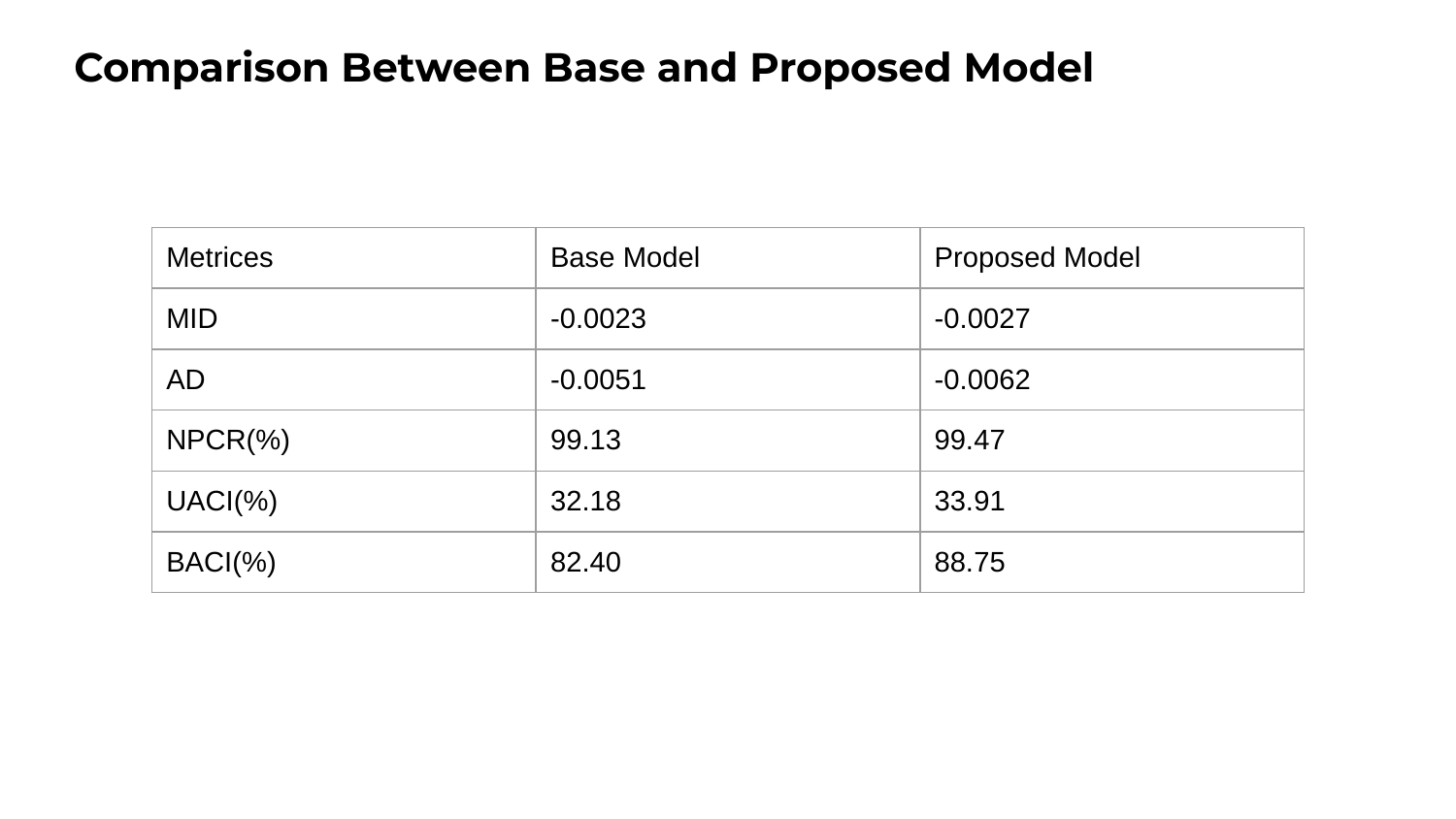

Comparison Between Base and Proposed Model

| Metrices | Base Model | Proposed Model |
| --- | --- | --- |
| MID | -0.0023 | -0.0027 |
| AD | -0.0051 | -0.0062 |
| NPCR(%) | 99.13 | 99.47 |
| UACI(%) | 32.18 | 33.91 |
| BACI(%) | 82.40 | 88.75 |